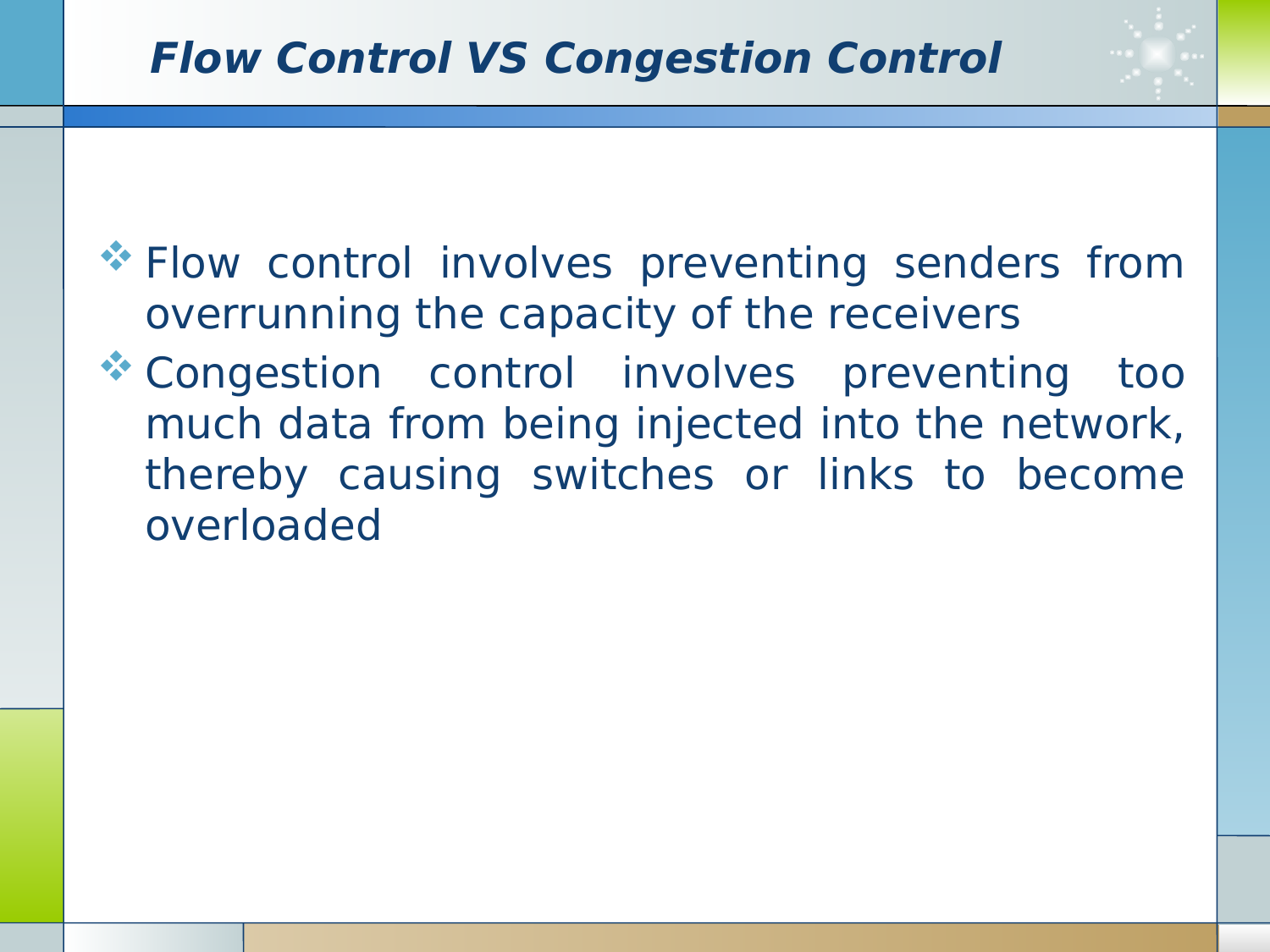

# Flow Control VS Congestion Control

Flow control involves preventing senders from overrunning the capacity of the receivers
Congestion control involves preventing too much data from being injected into the network, thereby causing switches or links to become overloaded